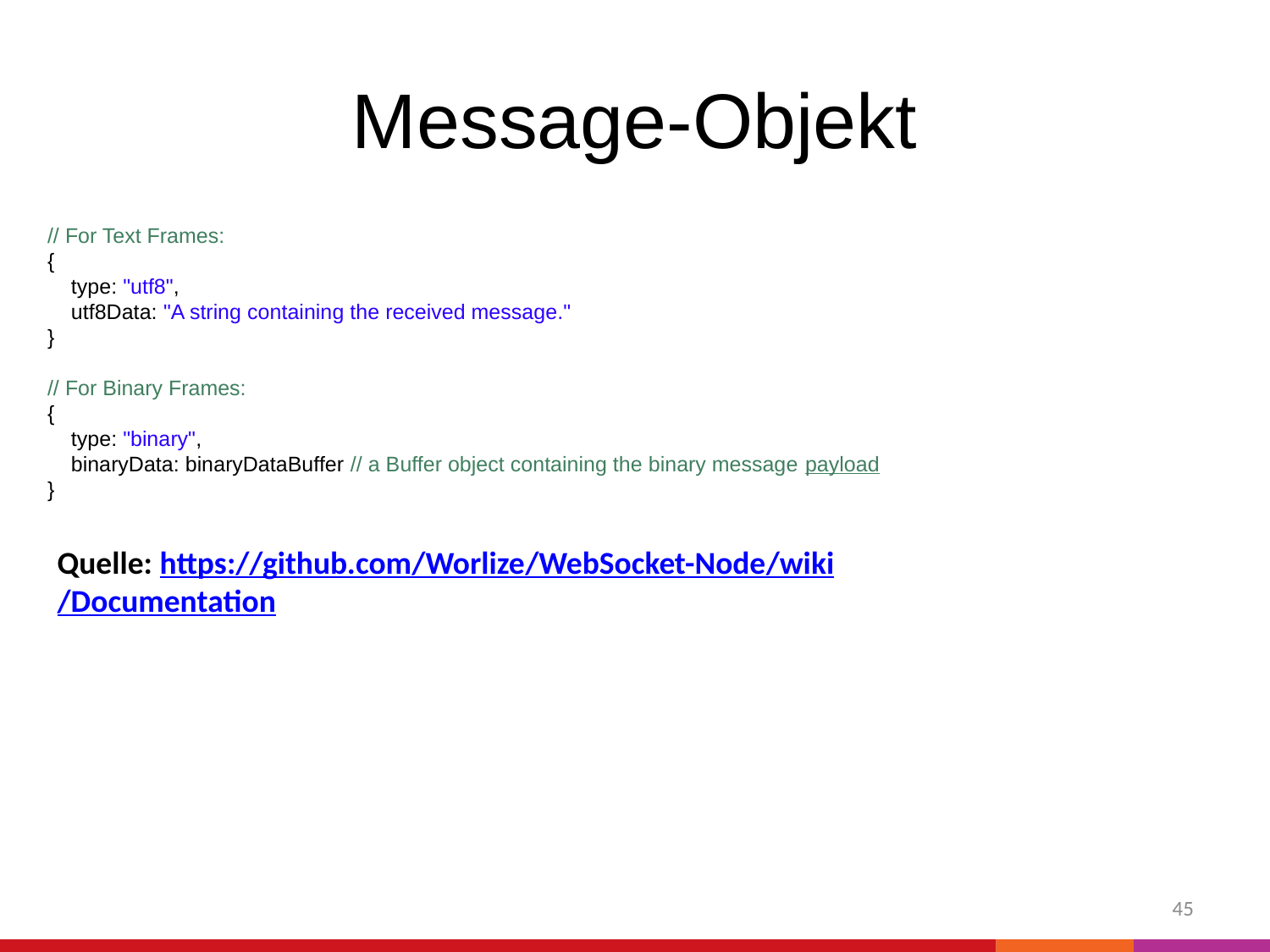

# Message-Objekt
// For Text Frames:
{
    type: "utf8",
    utf8Data: "A string containing the received message."
}

// For Binary Frames:
{
    type: "binary",
    binaryData: binaryDataBuffer // a Buffer object containing the binary message payload
}
Quelle: https://github.com/Worlize/WebSocket-Node/wiki/Documentation

45